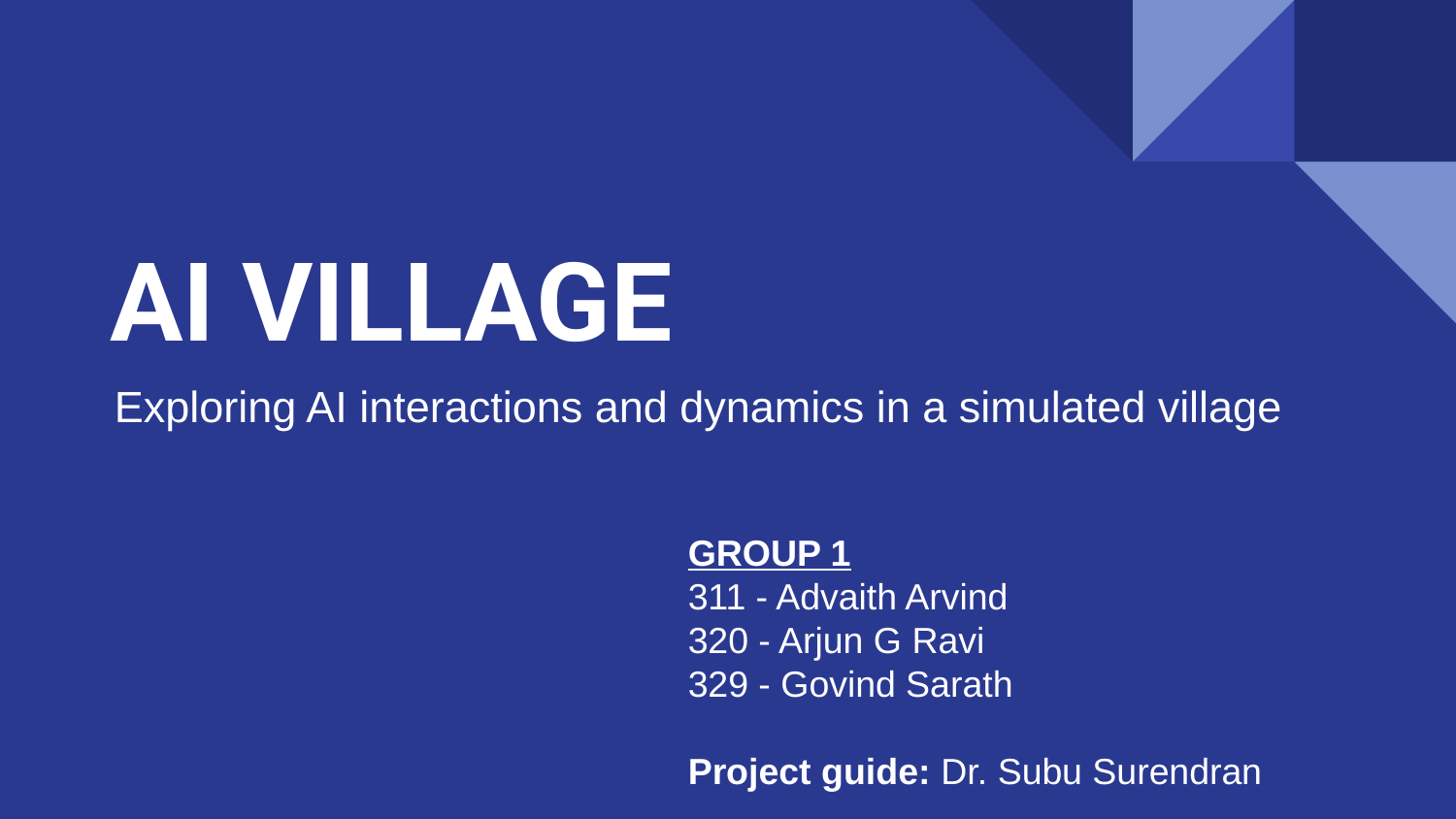

# AI VILLAGE
Exploring AI interactions and dynamics in a simulated village
GROUP 1
311 - Advaith Arvind
320 - Arjun G Ravi
329 - Govind Sarath

Project guide: Dr. Subu Surendran